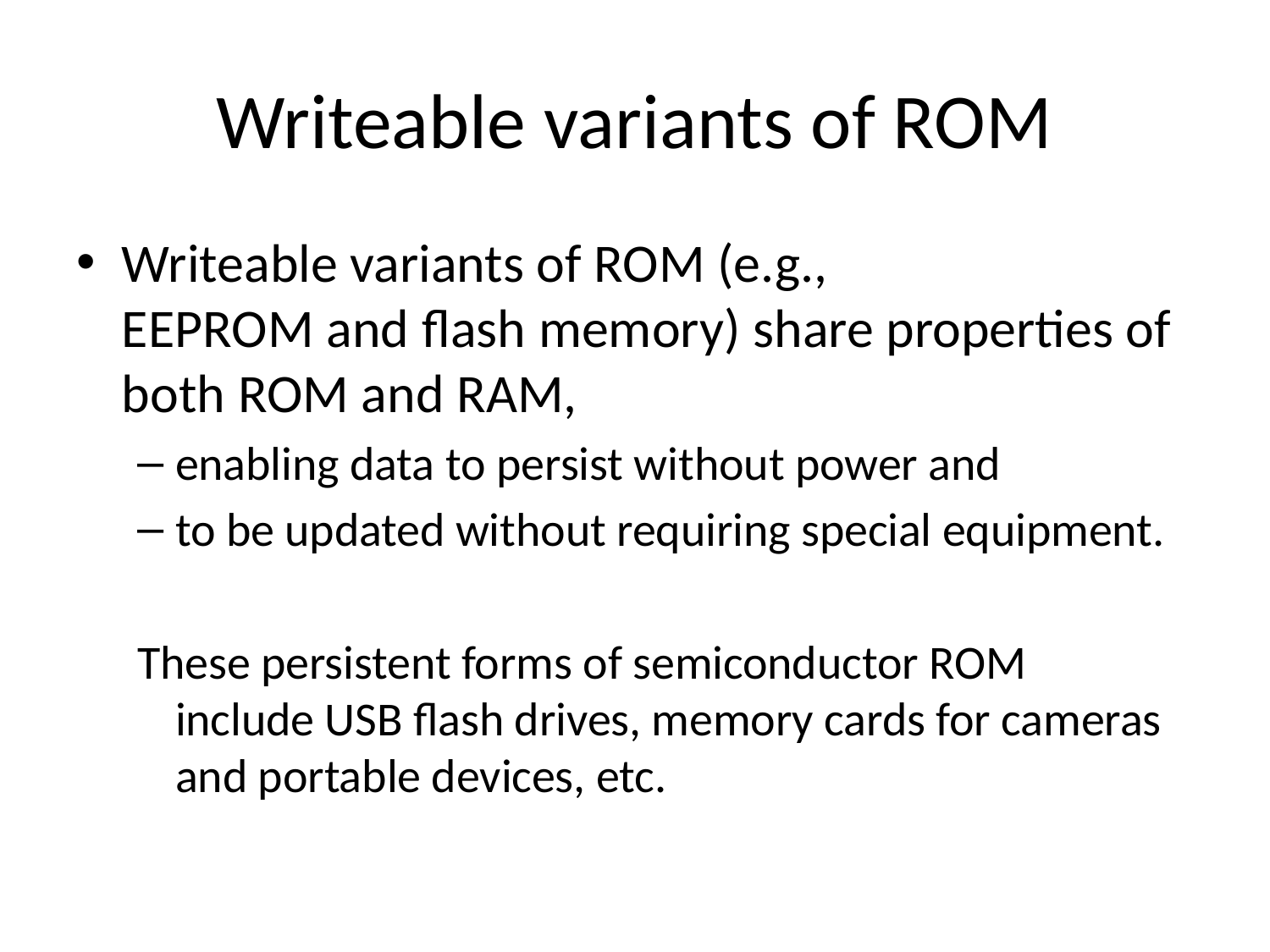

# Writeable variants of ROM
Writeable variants of ROM (e.g., EEPROM and flash memory) share properties of both ROM and RAM,
enabling data to persist without power and
to be updated without requiring special equipment.

These persistent forms of semiconductor ROM include USB flash drives, memory cards for cameras and portable devices, etc.